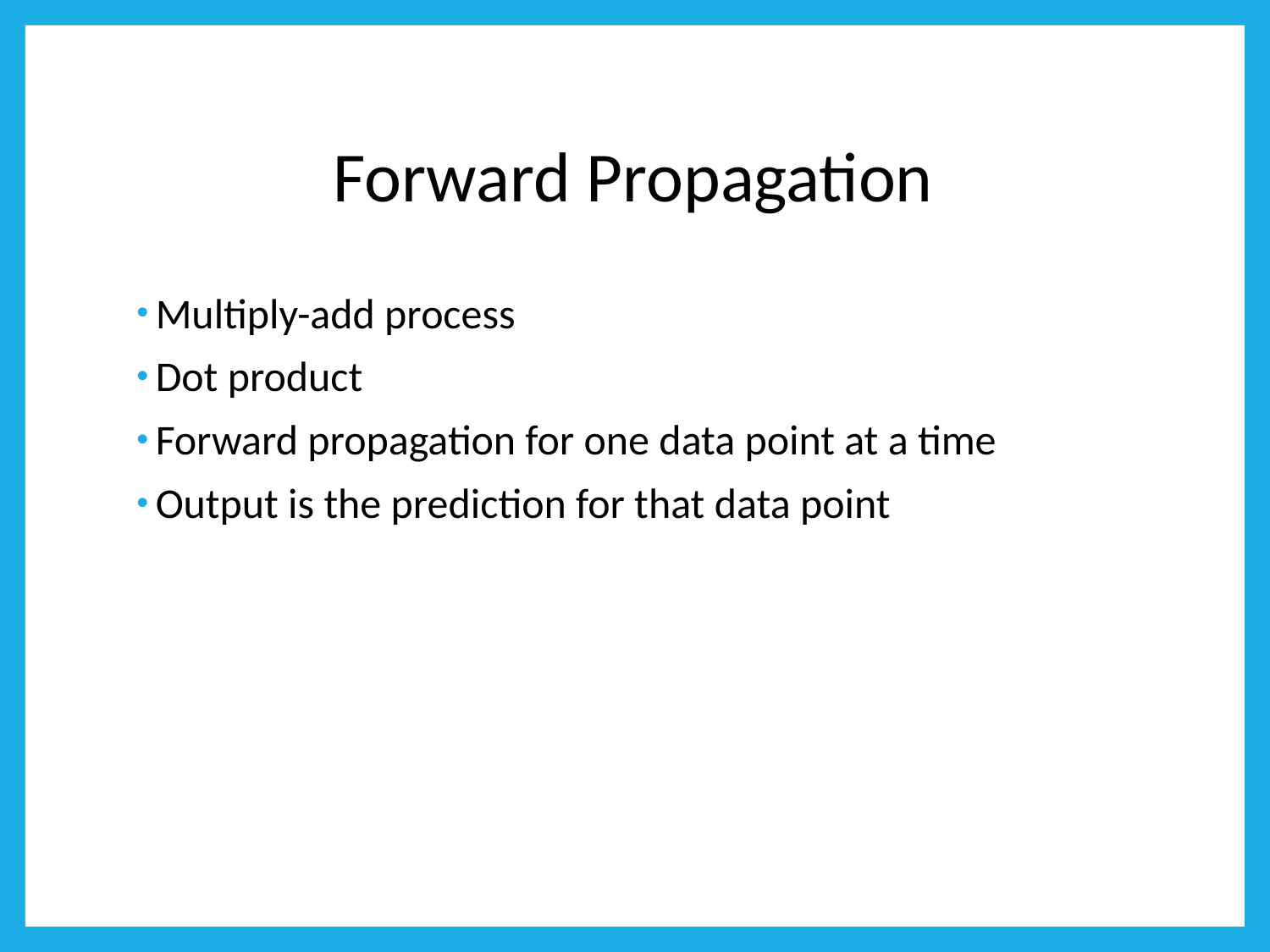

# Forward Propagation
Multiply-add process
Dot product
Forward propagation for one data point at a time
Output is the prediction for that data point